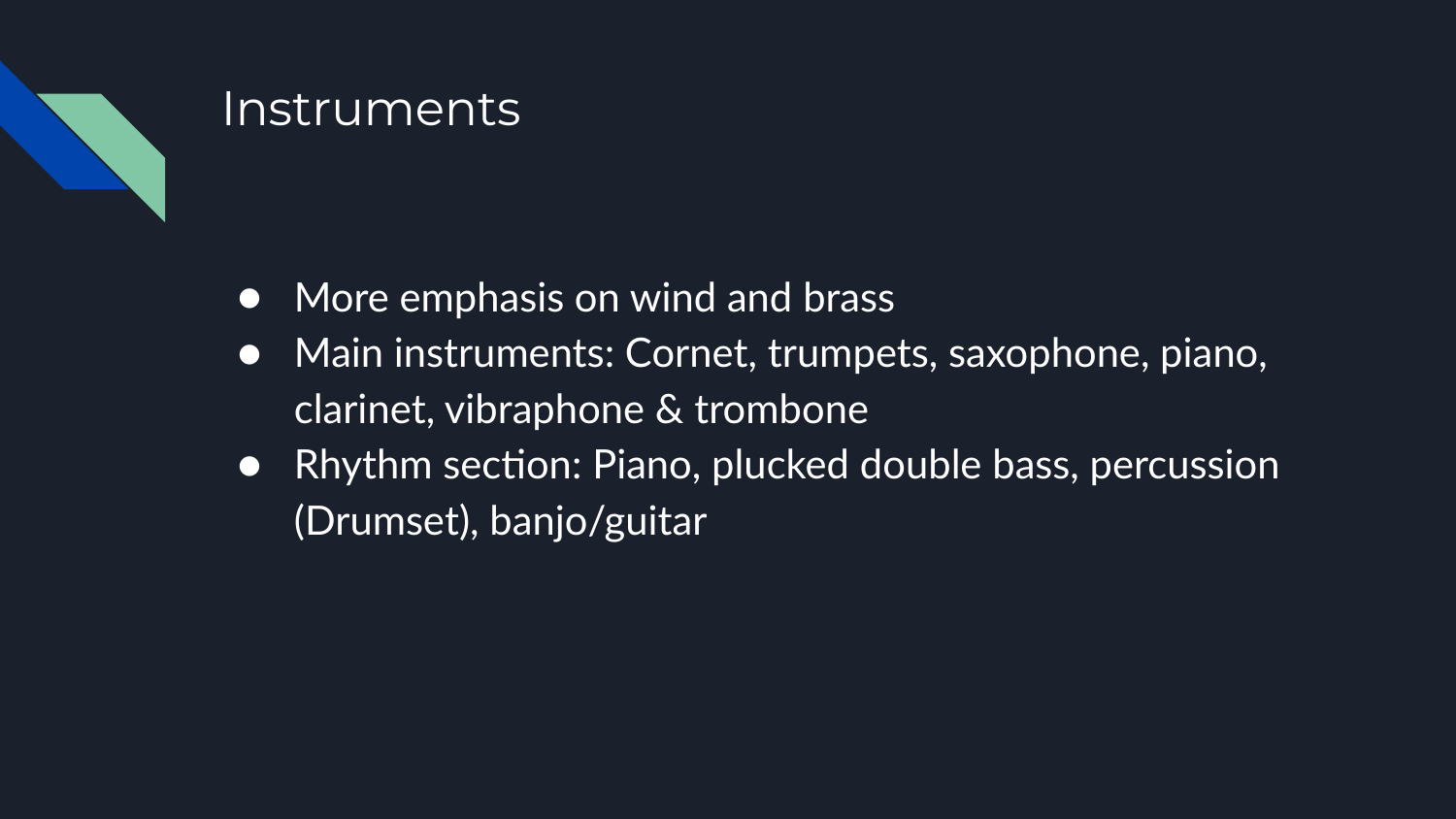

# Instruments
More emphasis on wind and brass
Main instruments: Cornet, trumpets, saxophone, piano, clarinet, vibraphone & trombone
Rhythm section: Piano, plucked double bass, percussion (Drumset), banjo/guitar